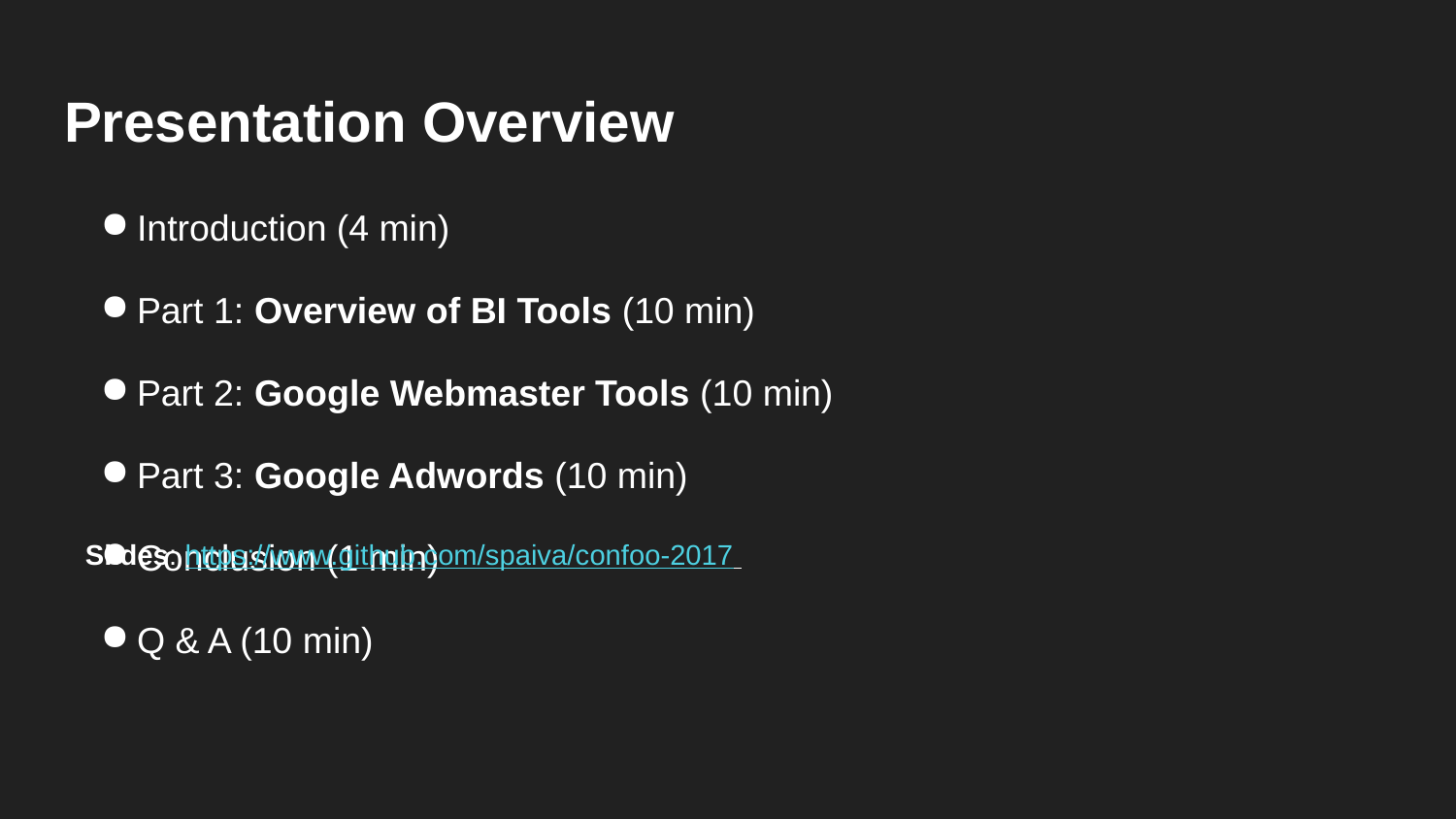

# Presentation Overview
Introduction (4 min)
Part 1: Overview of BI Tools (10 min)
Part 2: Google Webmaster Tools (10 min)
Part 3: Google Adwords (10 min)
Conclusion (1 min)
Q & A (10 min)
Slides: https://www.github.com/spaiva/confoo-2017